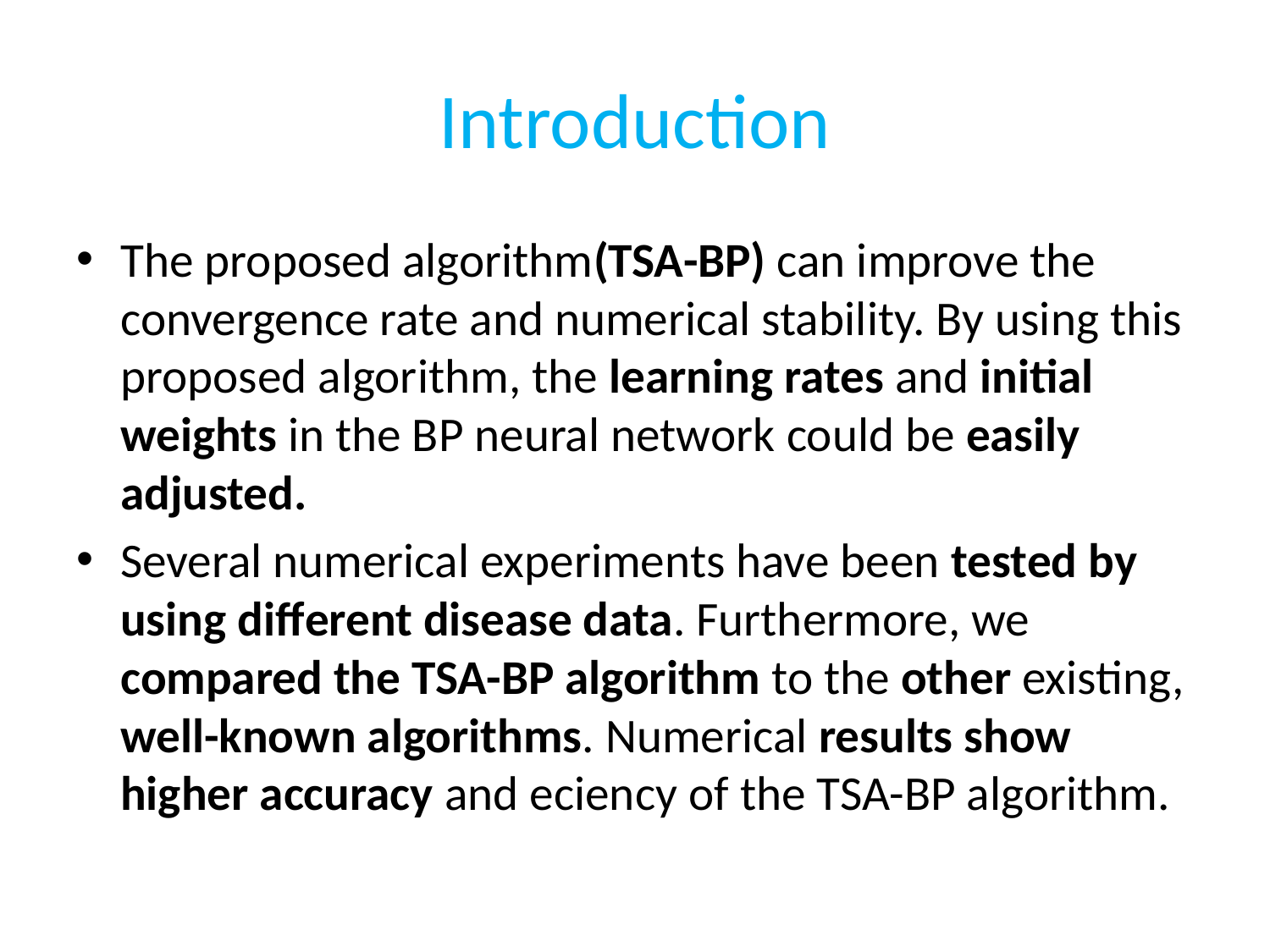

# Introduction
The proposed algorithm(TSA-BP) can improve the convergence rate and numerical stability. By using this proposed algorithm, the learning rates and initial weights in the BP neural network could be easily adjusted.
Several numerical experiments have been tested by using different disease data. Furthermore, we compared the TSA-BP algorithm to the other existing, well-known algorithms. Numerical results show higher accuracy and eciency of the TSA-BP algorithm.